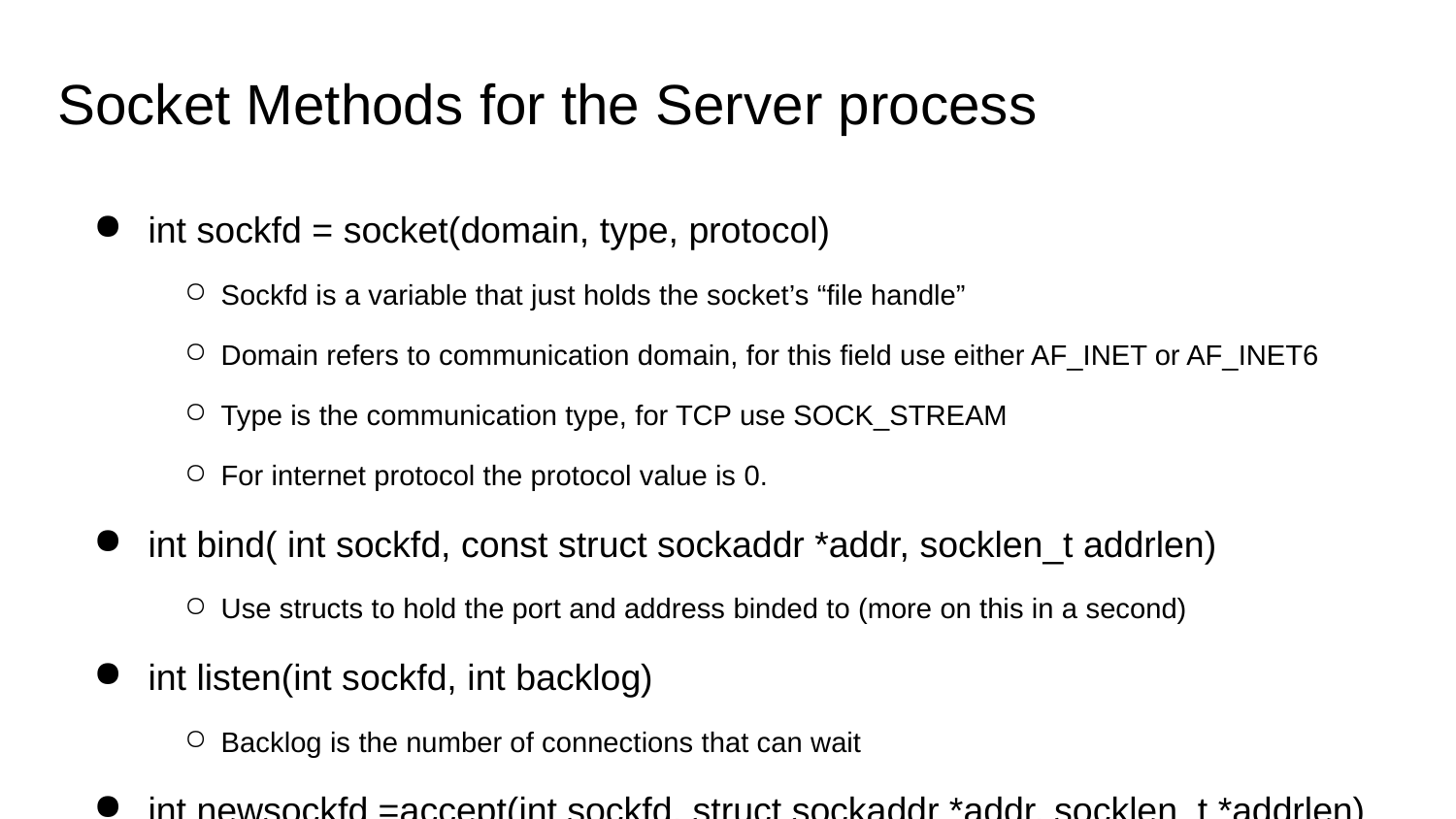

Socket Methods for the Server process
int sockfd = socket(domain, type, protocol)
Sockfd is a variable that just holds the socket’s “file handle”
Domain refers to communication domain, for this field use either AF_INET or AF_INET6
Type is the communication type, for TCP use SOCK_STREAM
For internet protocol the protocol value is 0.
int bind( int sockfd, const struct sockaddr *addr, socklen_t addrlen)
Use structs to hold the port and address binded to (more on this in a second)
int listen(int sockfd, int backlog)
Backlog is the number of connections that can wait
int newsockfd =accept(int sockfd, struct sockaddr *addr, socklen_t *addrlen)
Pops the first pending connection from the listening socket and makes a new socket that is connected